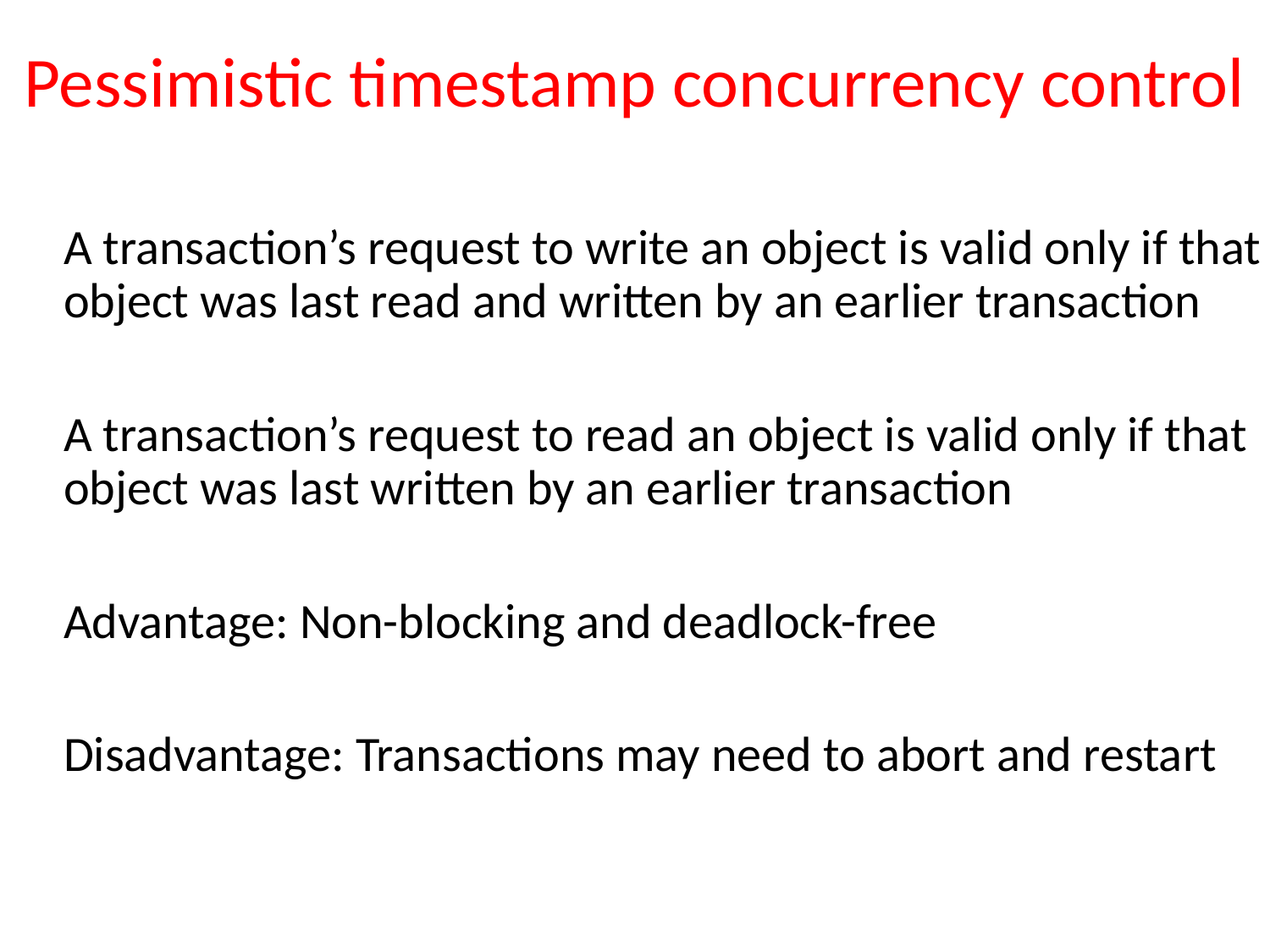

# Pessimistic timestamp concurrency control
A transaction’s request to write an object is valid only if that object was last read and written by an earlier transaction

A transaction’s request to read an object is valid only if that object was last written by an earlier transaction

Advantage: Non-blocking and deadlock-free

Disadvantage: Transactions may need to abort and restart